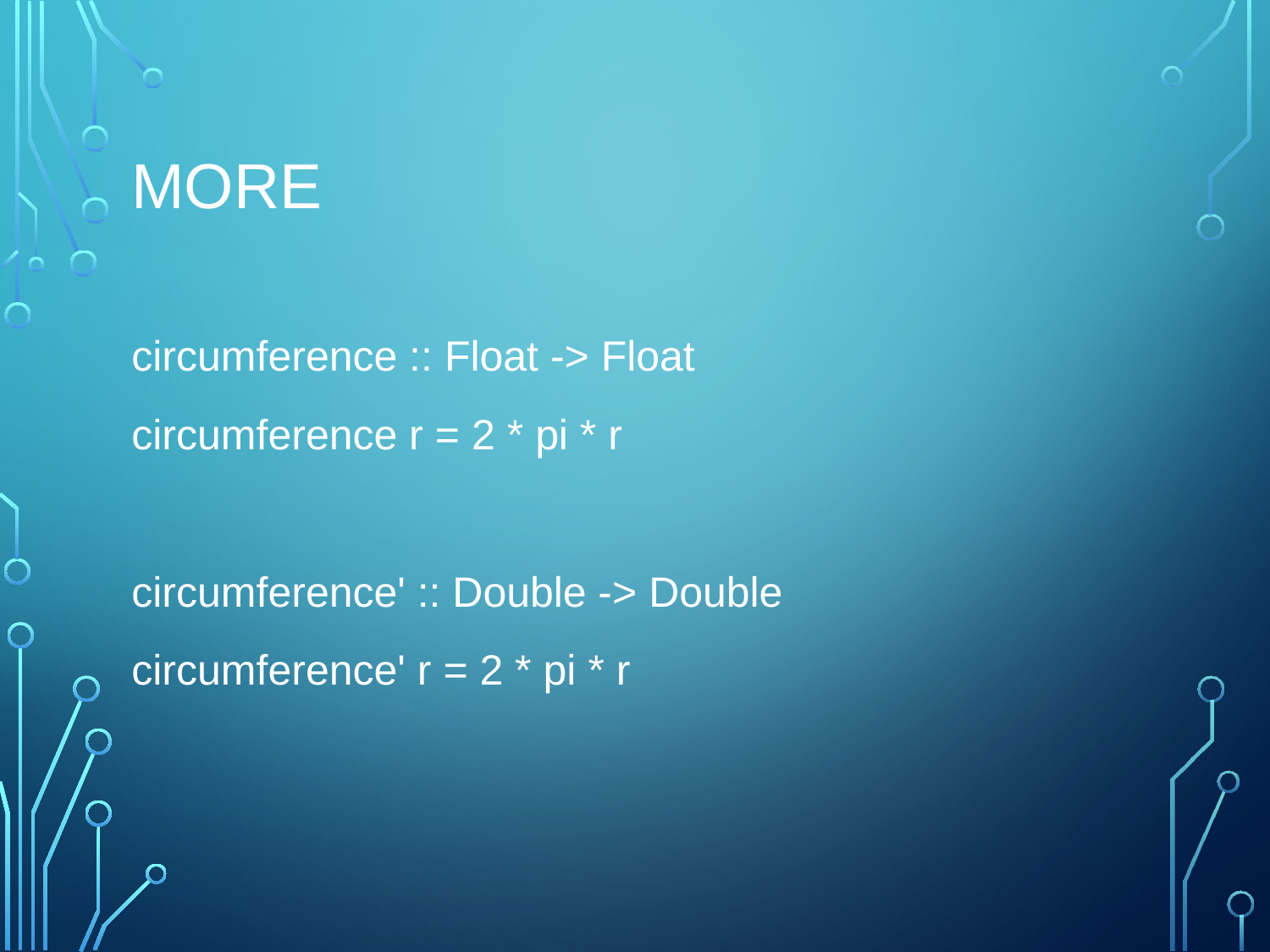

# More
circumference :: Float -> Float
circumference r = 2 * pi * r

circumference' :: Double -> Double
circumference' r = 2 * pi * r